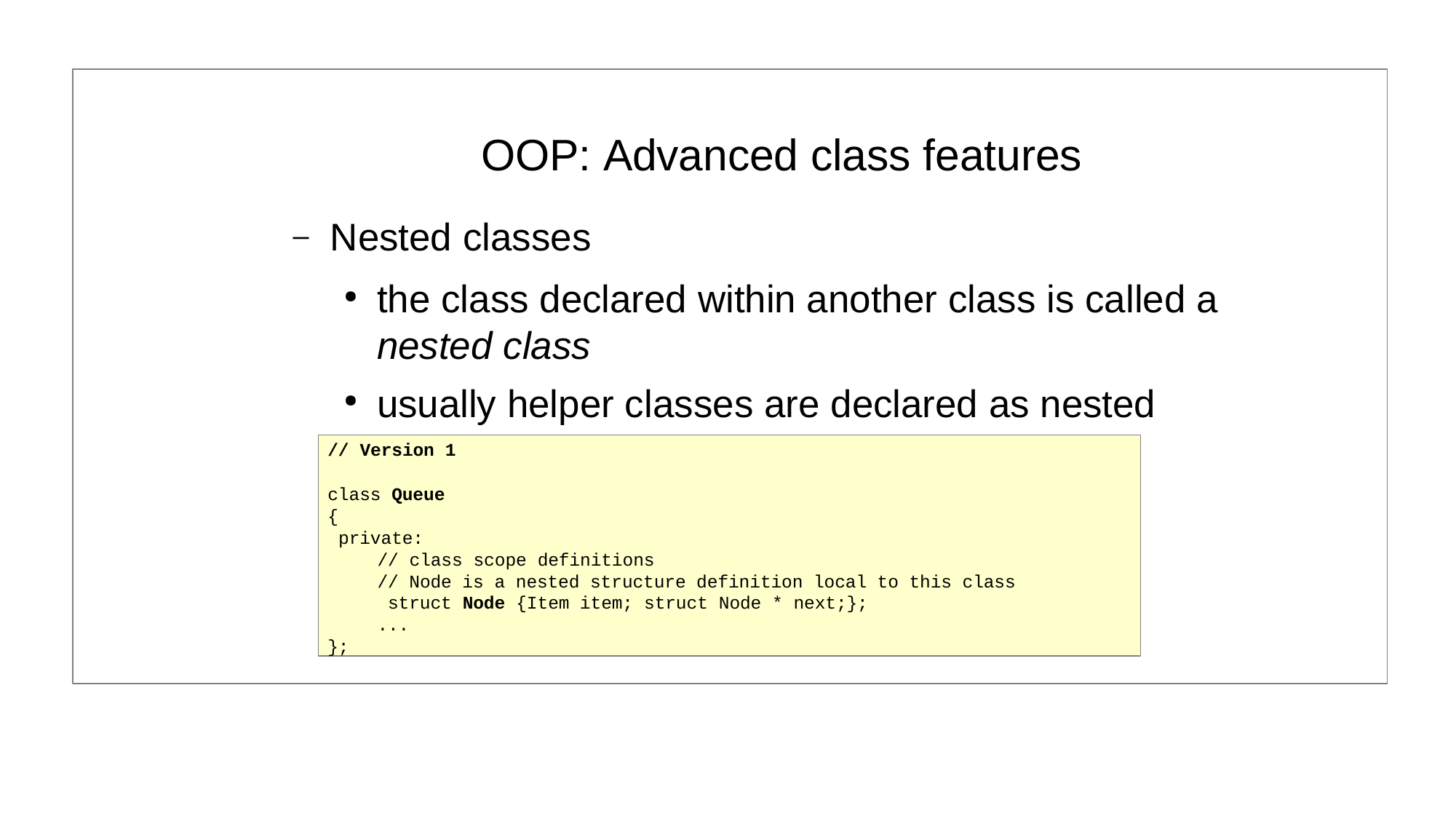

# OOP: Advanced class features
Nested classes
the class declared within another class is called a
nested class
usually helper classes are declared as nested
// Version 1

class Queue
{
private:
// class scope definitions
// Node is a nested structure definition local to this class  struct Node {Item item; struct Node * next;};
...
};